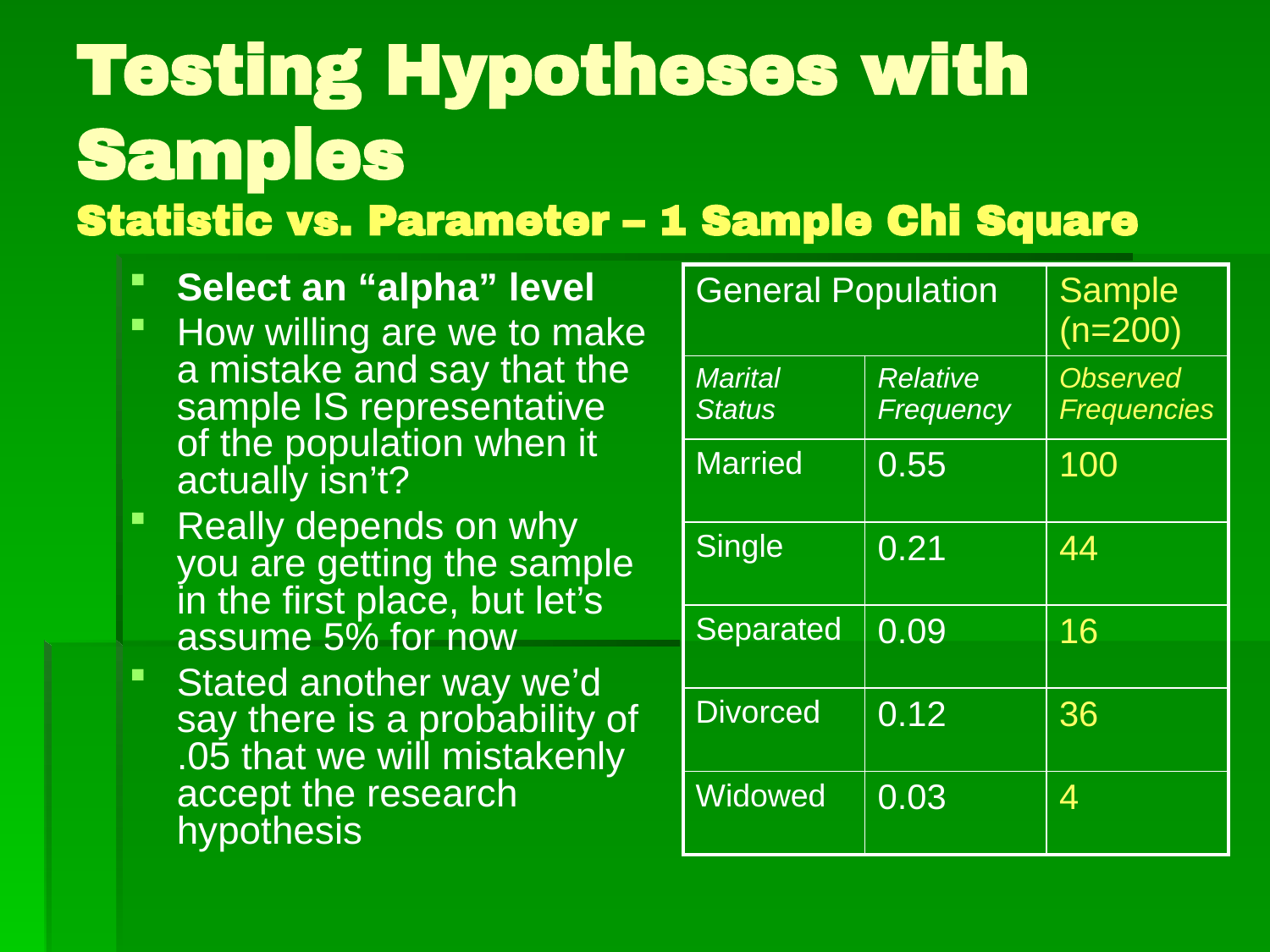

# Testing Hypotheses with Samples Statistic vs. Parameter – 1 Sample Chi Square
Select an “alpha” level
How willing are we to make a mistake and say that the sample IS representative of the population when it actually isn’t?
Really depends on why you are getting the sample in the first place, but let’s assume 5% for now
Stated another way we’d say there is a probability of .05 that we will mistakenly accept the research hypothesis

| General Population |  | Sample (n=200) |
| --- | --- | --- |
| Marital Status | Relative Frequency | Observed Frequencies |
| Married | 0.55 | 100 |
| Single | 0.21 | 44 |
| Separated | 0.09 | 16 |
| Divorced | 0.12 | 36 |
| Widowed | 0.03 | 4 |